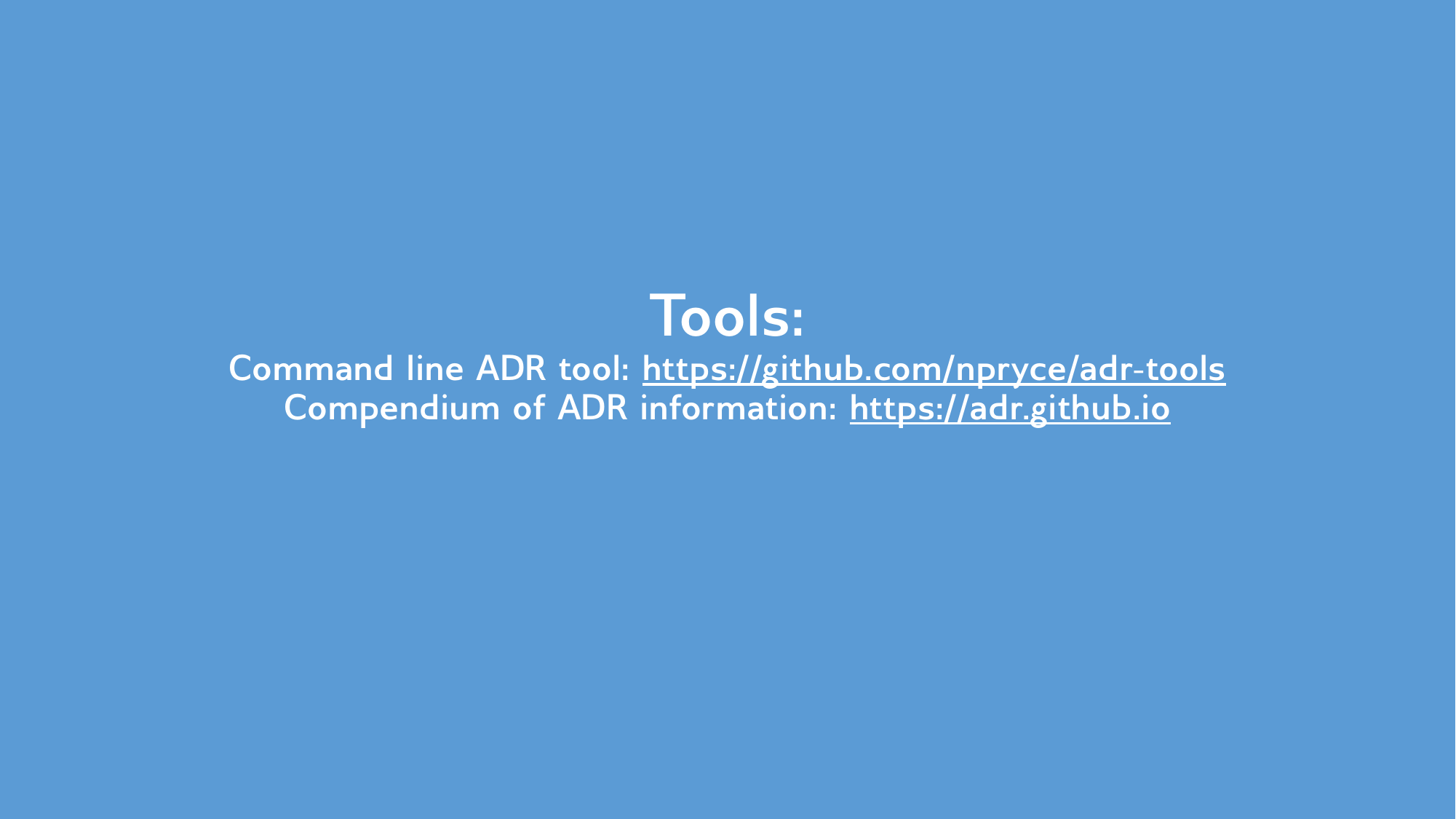

# Tools: Command line ADR tool: https://github.com/npryce/adr-tools Compendium of ADR information: https://adr.github.io